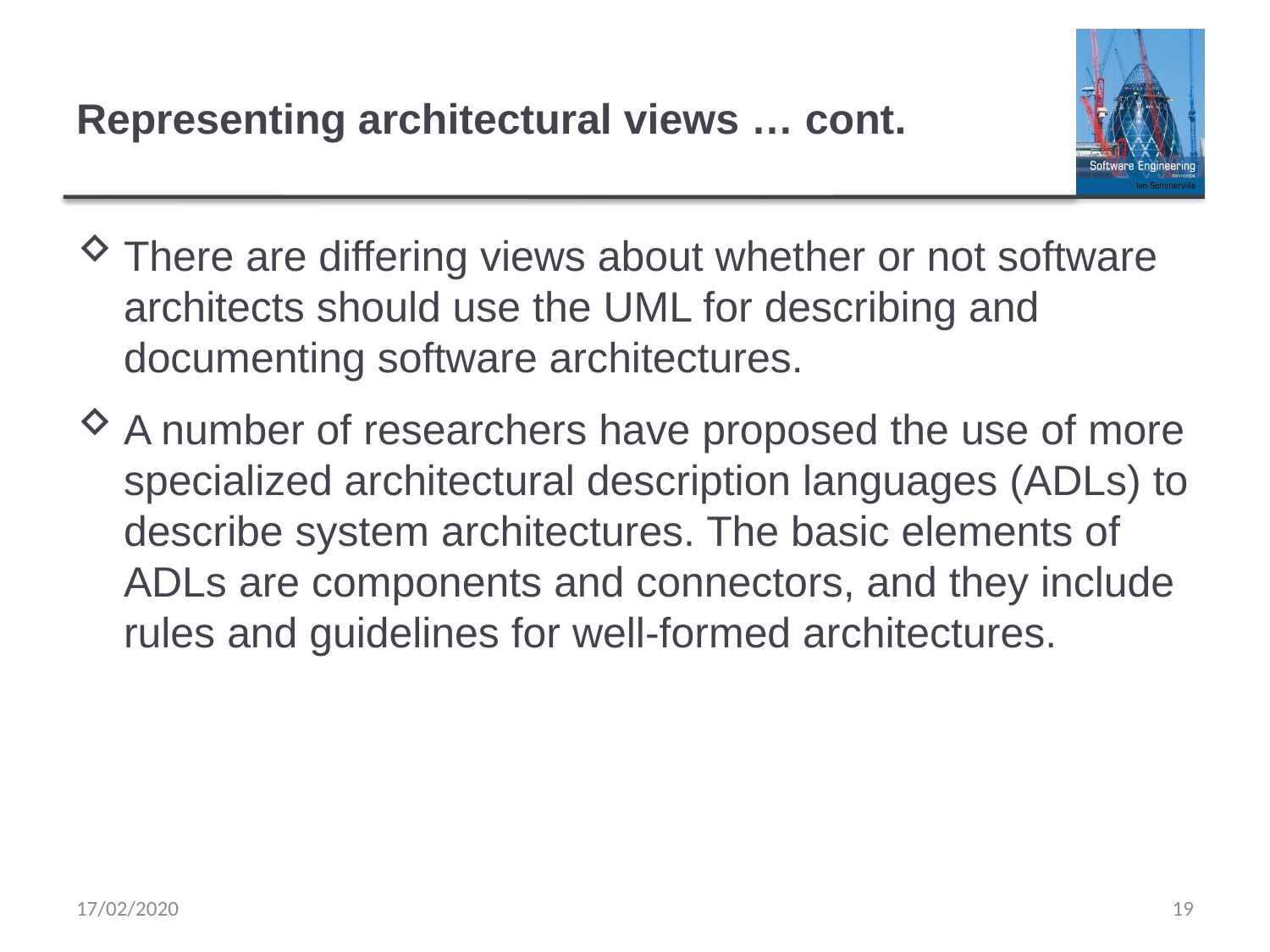

# Representing architectural views … cont.
There are differing views about whether or not software architects should use the UML for describing and documenting software architectures.
A number of researchers have proposed the use of more specialized architectural description languages (ADLs) to describe system architectures. The basic elements of ADLs are components and connectors, and they include rules and guidelines for well-formed architectures.
17/02/2020
19